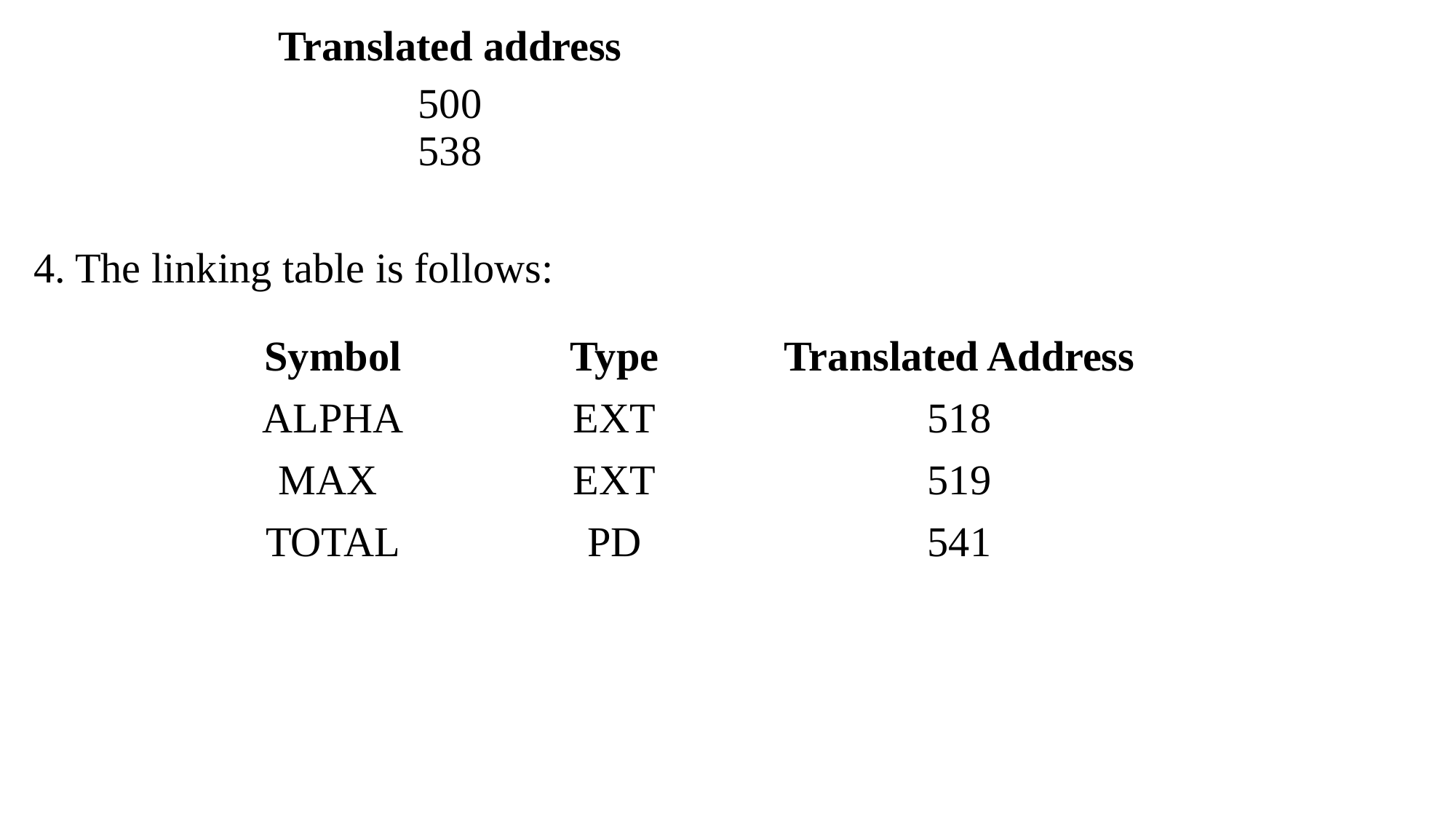

| Translated address |
| --- |
| 500 538 |
4. The linking table is follows:
| Symbol | Type | Translated Address |
| --- | --- | --- |
| ALPHA | EXT | 518 |
| MAX | EXT | 519 |
| TOTAL | PD | 541 |